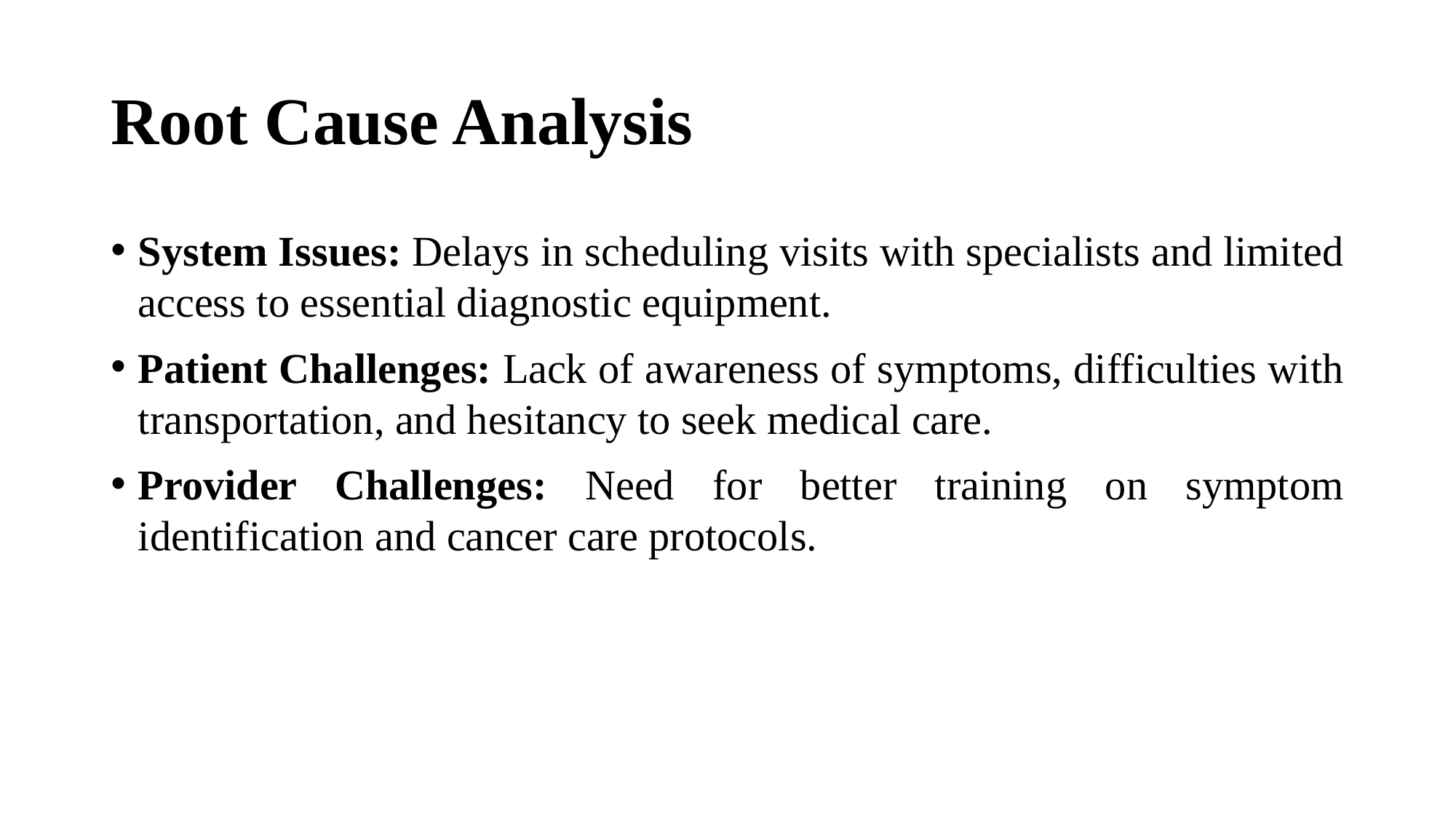

# Root Cause Analysis
System Issues: Delays in scheduling visits with specialists and limited access to essential diagnostic equipment.
Patient Challenges: Lack of awareness of symptoms, difficulties with transportation, and hesitancy to seek medical care.
Provider Challenges: Need for better training on symptom identification and cancer care protocols.